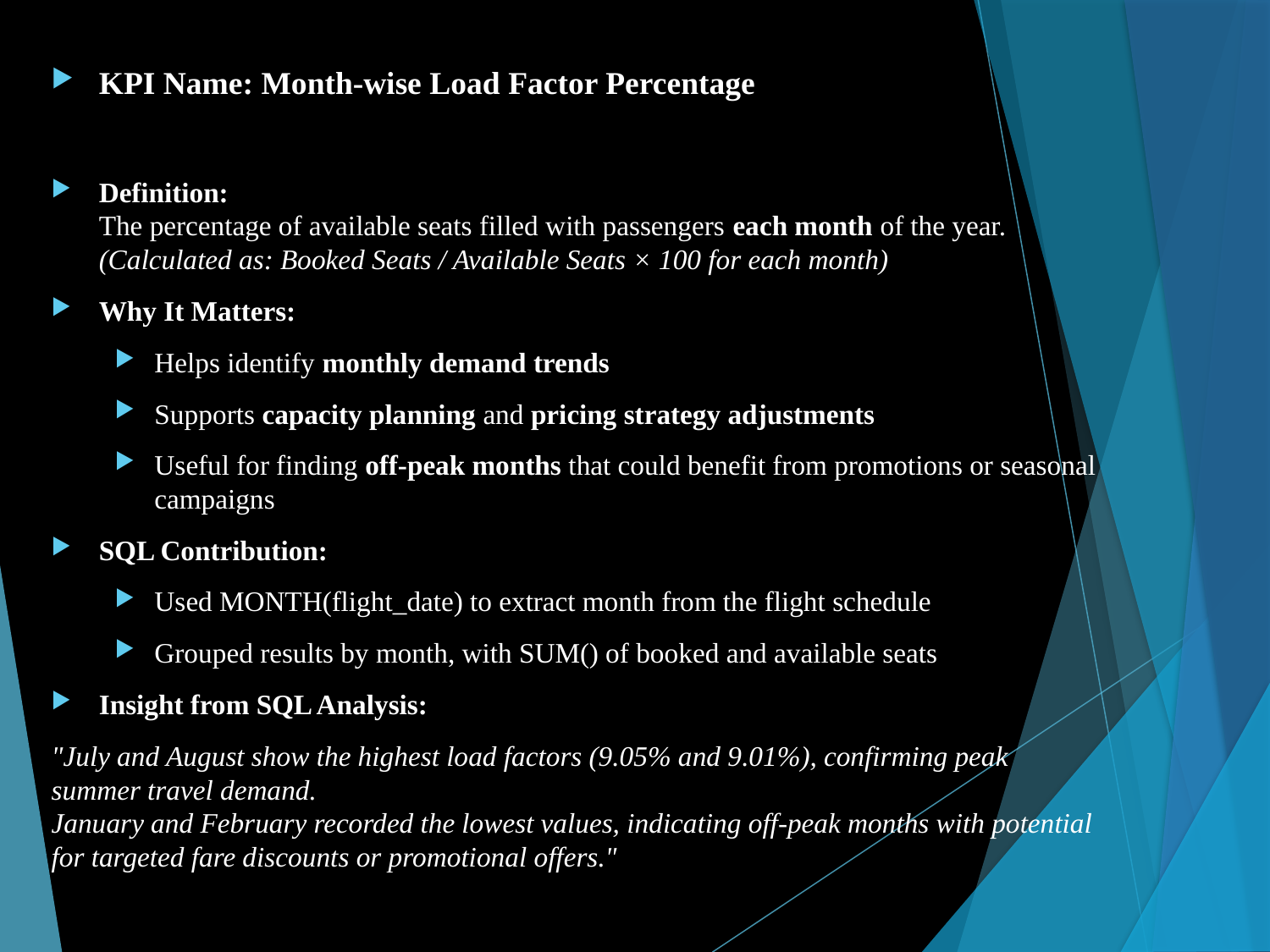

KPI Name: Month-wise Load Factor Percentage

Definition:
The percentage of available seats filled with passengers each month of the year.
(Calculated as: Booked Seats / Available Seats × 100 for each month)
Why It Matters:
Helps identify monthly demand trends
Supports capacity planning and pricing strategy adjustments
Useful for finding off-peak months that could benefit from promotions or seasonal campaigns
SQL Contribution:
Used MONTH(flight_date) to extract month from the flight schedule
Grouped results by month, with SUM() of booked and available seats
Insight from SQL Analysis:
"July and August show the highest load factors (9.05% and 9.01%), confirming peak summer travel demand.
January and February recorded the lowest values, indicating off-peak months with potential for targeted fare discounts or promotional offers."